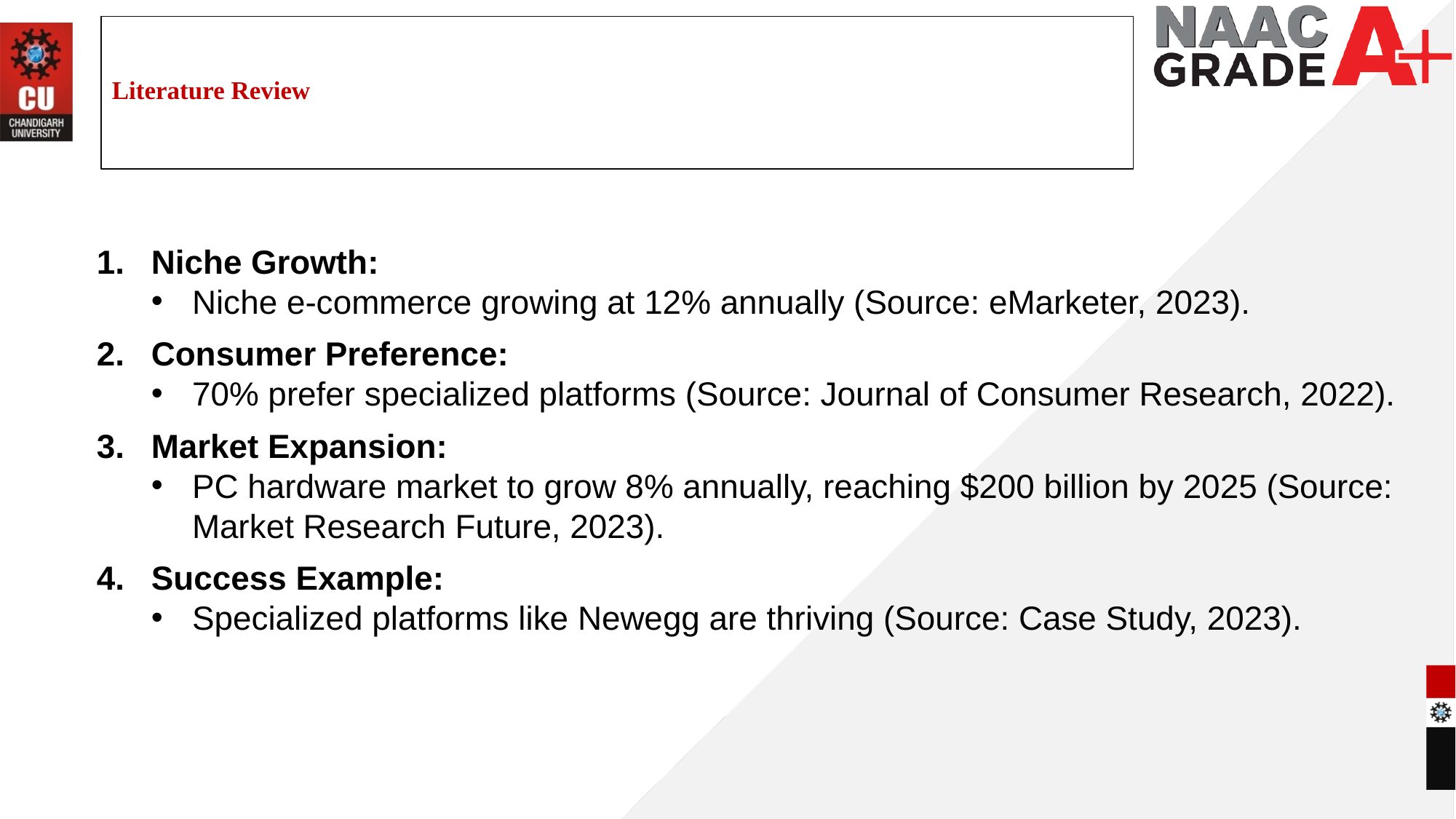

# Literature Review
Niche Growth:
Niche e-commerce growing at 12% annually (Source: eMarketer, 2023).
Consumer Preference:
70% prefer specialized platforms (Source: Journal of Consumer Research, 2022).
Market Expansion:
PC hardware market to grow 8% annually, reaching $200 billion by 2025 (Source: Market Research Future, 2023).
Success Example:
Specialized platforms like Newegg are thriving (Source: Case Study, 2023).
5